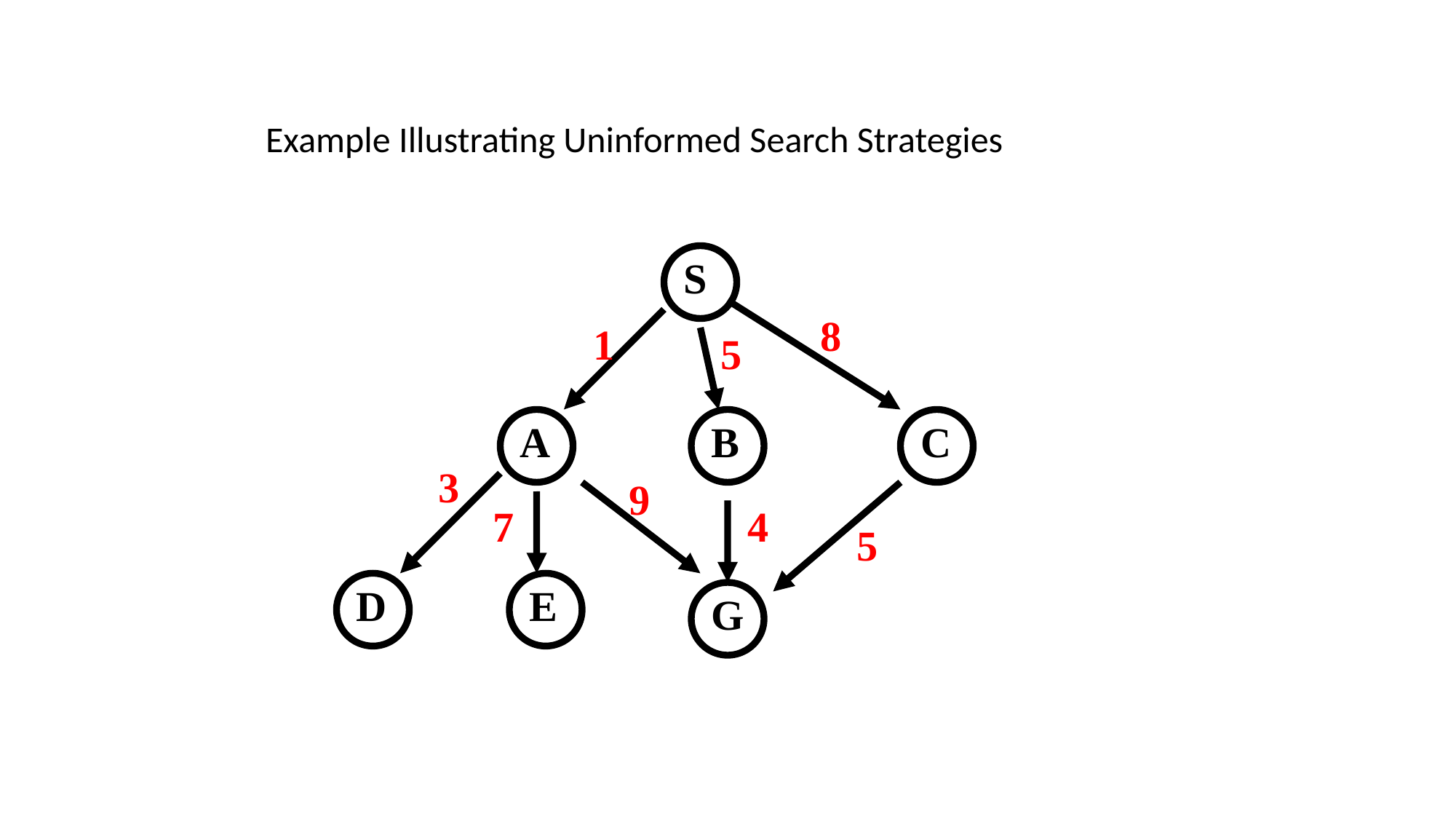

# Example Illustrating Uninformed Search Strategies

S

8

1
5

A

B

C
3
9

7
4

5

D

E

G